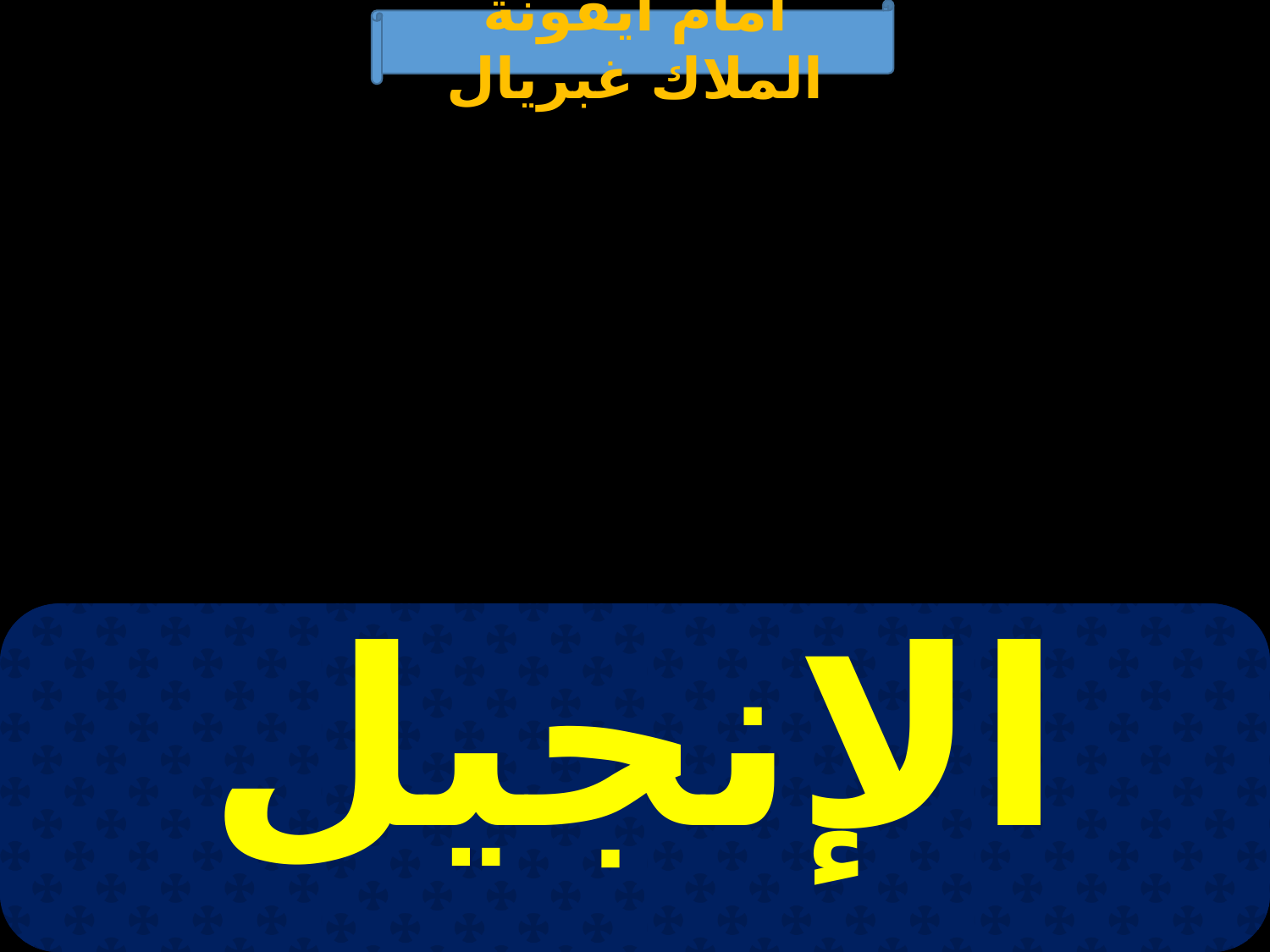

أمام أيقونة الملاك غبريال
| الإنجيل |
| --- |